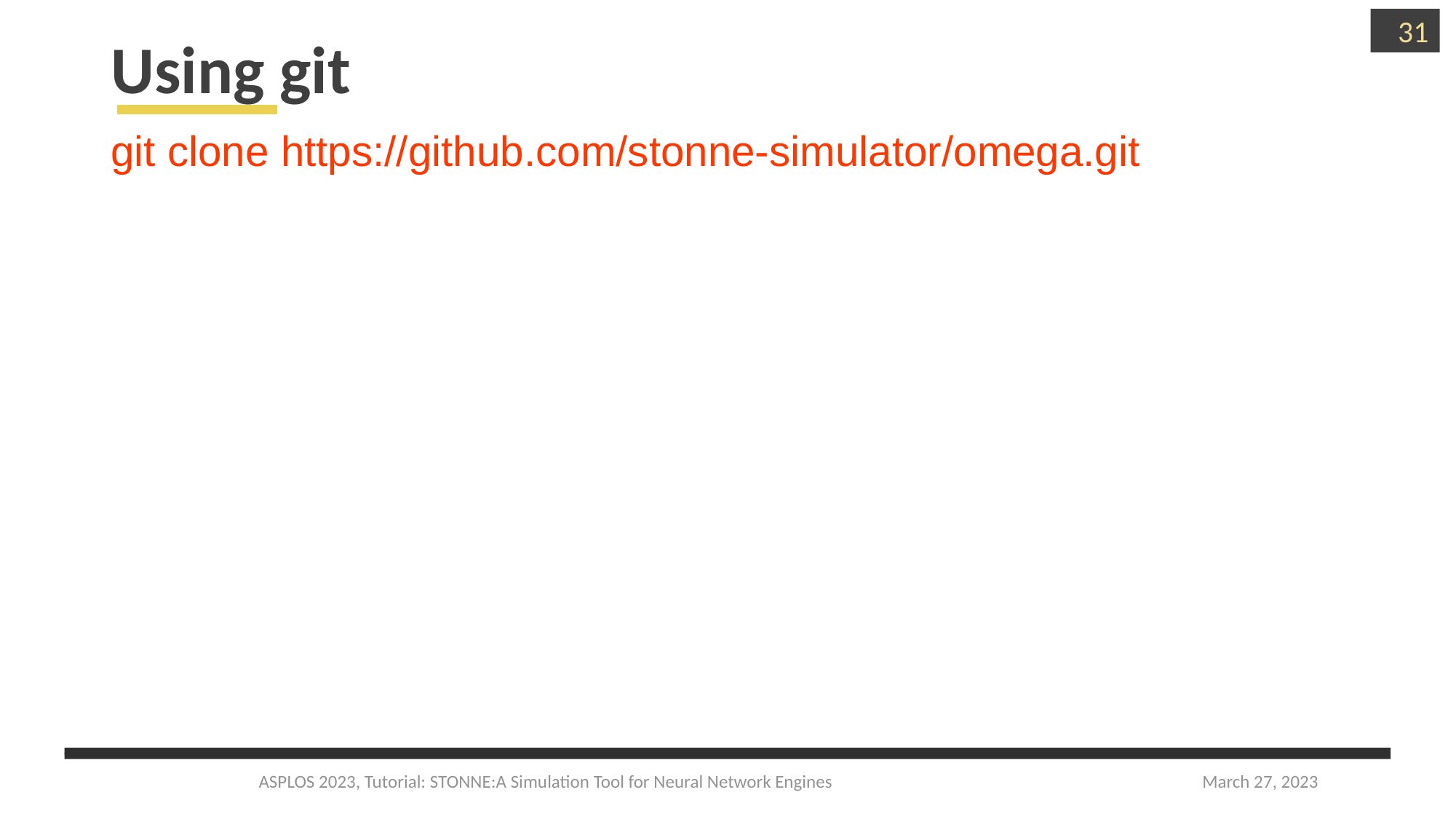

31
# Using git
git clone https://github.com/stonne-simulator/omega.git
ASPLOS 2023, Tutorial: STONNE:A Simulation Tool for Neural Network Engines
March 27, 2023